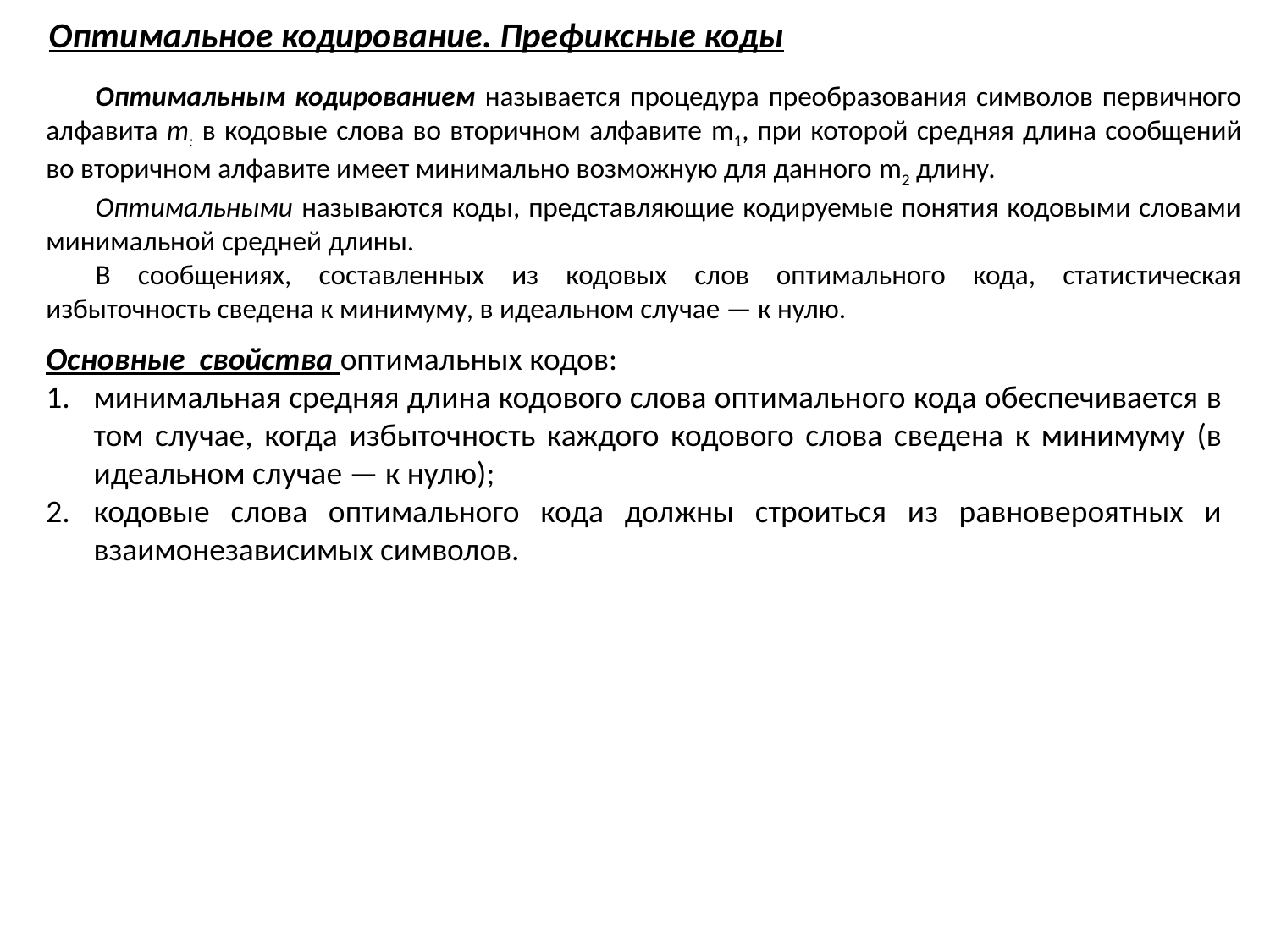

Оптимальное кодирование. Префиксные коды
Оптимальным кодированием называется процедура преобразования символов первичного алфавита т: в кодовые слова во вторичном алфавите m1, при которой средняя длина сообщений во вторичном алфавите имеет минимально возможную для данного m2 длину.
Оптимальными называются коды, представляющие кодируемые понятия кодовыми словами минимальной средней длины.
В сообщениях, составленных из кодовых слов оптимального кода, статистическая избыточность сведена к минимуму, в идеальном случае — к нулю.
Основные  свойства оптимальных кодов:
минимальная средняя длина кодового слова оптимального кода обеспечивается в том случае, когда избыточность каждого кодового слова сведена к минимуму (в идеальном случае — к нулю);
кодовые слова оптимального кода должны строиться из равновероятных и взаимонезависимых символов.